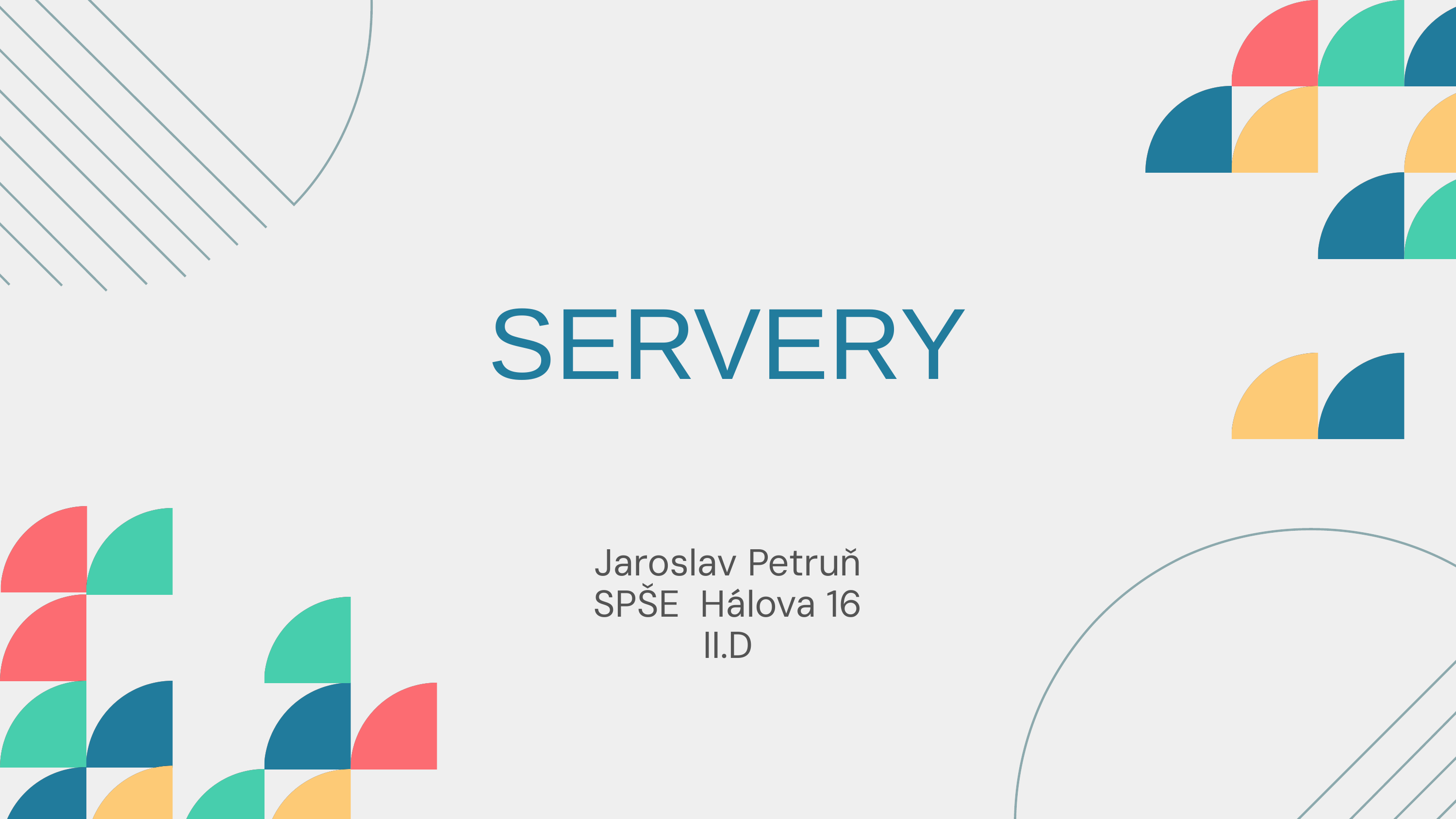

SERVERY

Jaroslav Petruň
SPŠE  Hálova 16
II.D